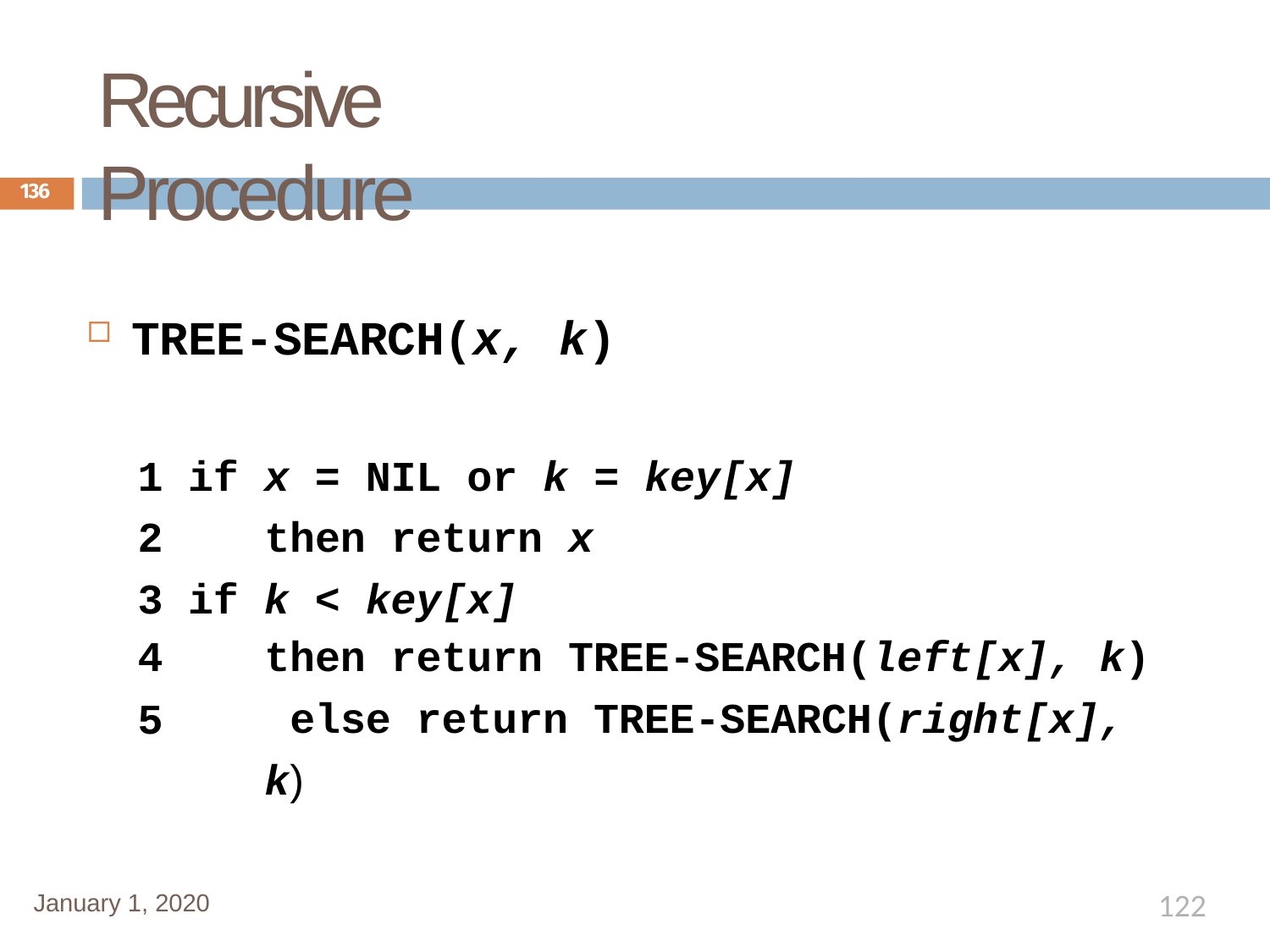

# Recursive Procedure
136
TREE-SEARCH(x, k)

if x = NIL or k = key[x]
then return x
if k < key[x]
4
5
then return TREE-SEARCH(left[x], k)  else return TREE-SEARCH(right[x], k)
122
January 1, 2020